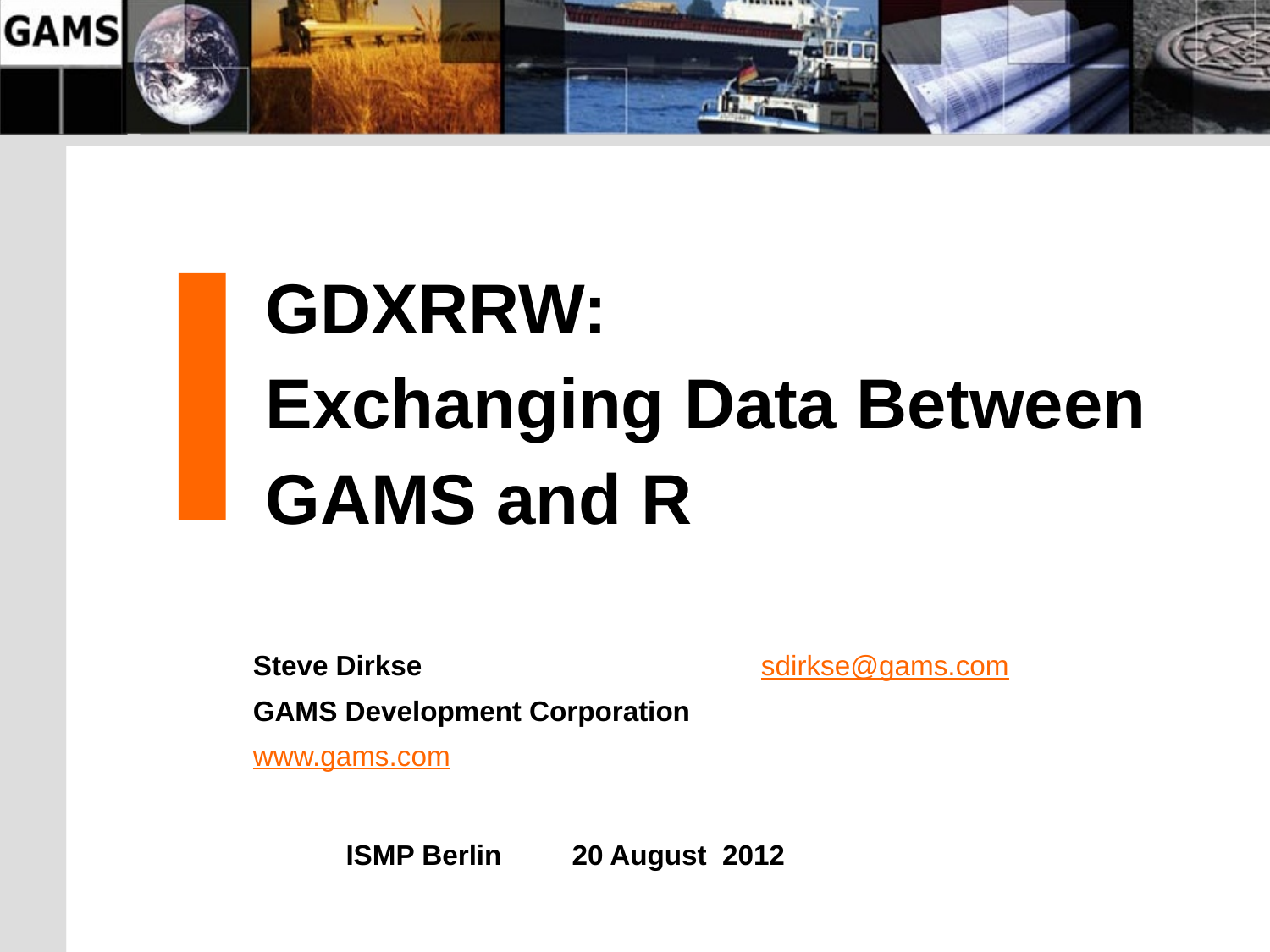

GDXRRW:
Exchanging Data Between
GAMS and R

Steve Dirkse			sdirkse@gams.com
GAMS Development Corporation
www.gams.com
ISMP Berlin         20 August  2012